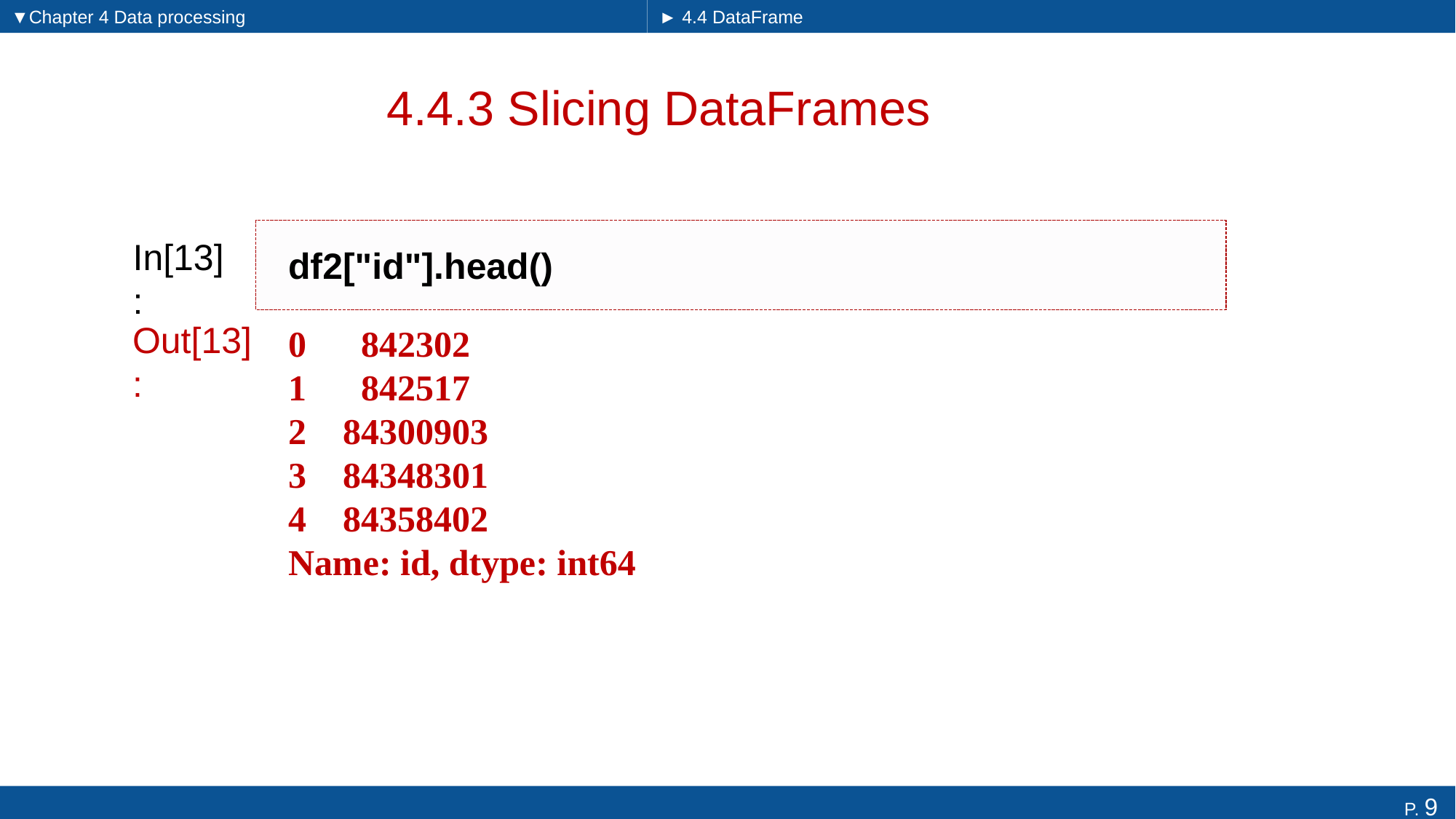

▼Chapter 4 Data processing
► 4.4 DataFrame
# 4.4.3 Slicing DataFrames
df2["id"].head()
In[13]:
0      842302
1      842517
2    84300903
3    84348301
4    84358402
Name: id, dtype: int64
Out[13]: